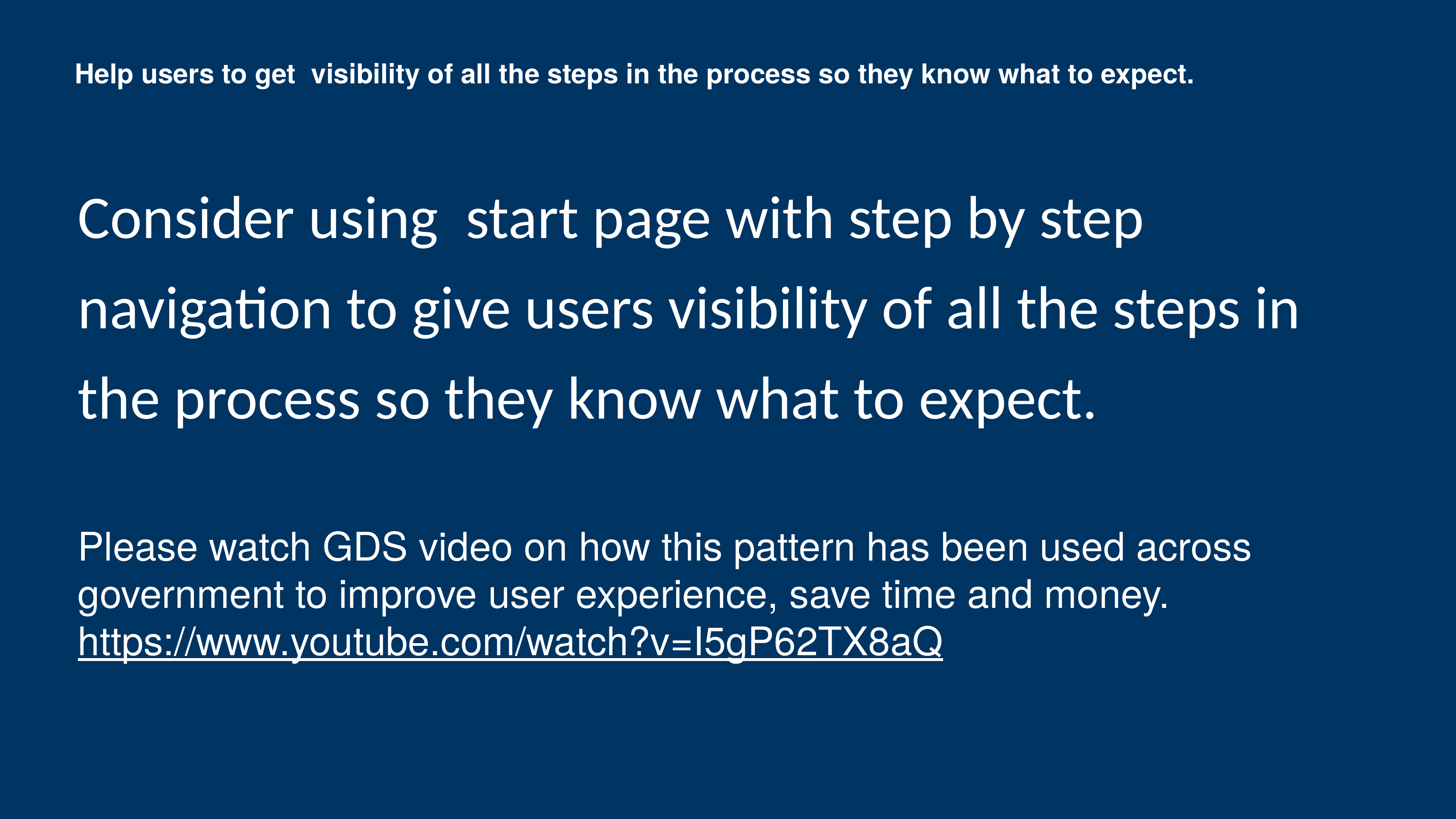

Help users to get  visibility of all the steps in the process so they know what to expect.
# Consider using  start page with step by step navigation to give users visibility of all the steps in the process so they know what to expect.

Please watch GDS video on how this pattern has been used across government to improve user experience, save time and money.
https://www.youtube.com/watch?v=I5gP62TX8aQ